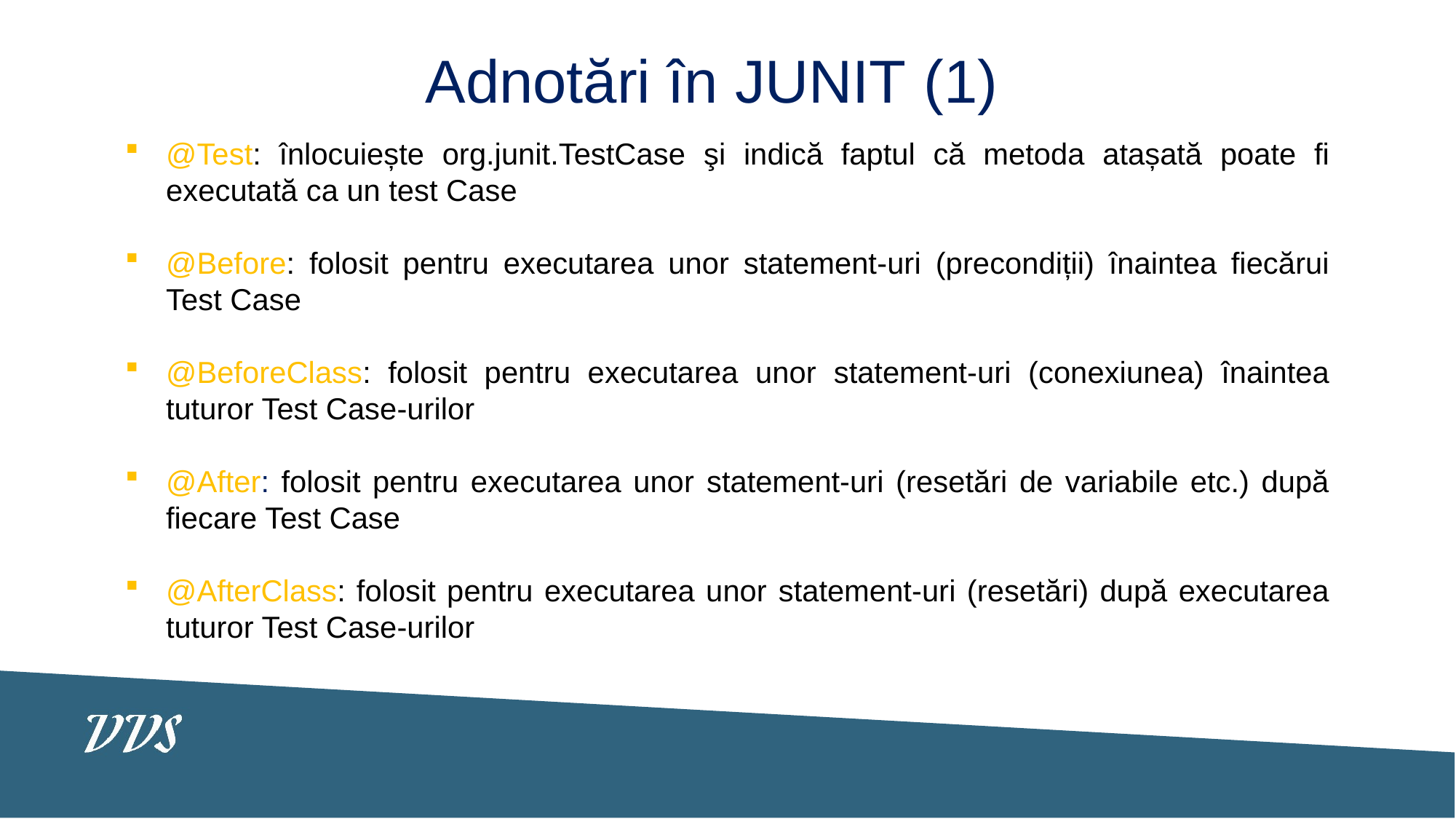

Adnotări în JUNIT (1)
@Test: înlocuiește org.junit.TestCase şi indică faptul că metoda atașată poate fi executată ca un test Case

@Before: folosit pentru executarea unor statement-uri (precondiții) înaintea fiecărui Test Case

@BeforeClass: folosit pentru executarea unor statement-uri (conexiunea) înaintea tuturor Test Case-urilor

@After: folosit pentru executarea unor statement-uri (resetări de variabile etc.) după fiecare Test Case

@AfterClass: folosit pentru executarea unor statement-uri (resetări) după executarea tuturor Test Case-urilor